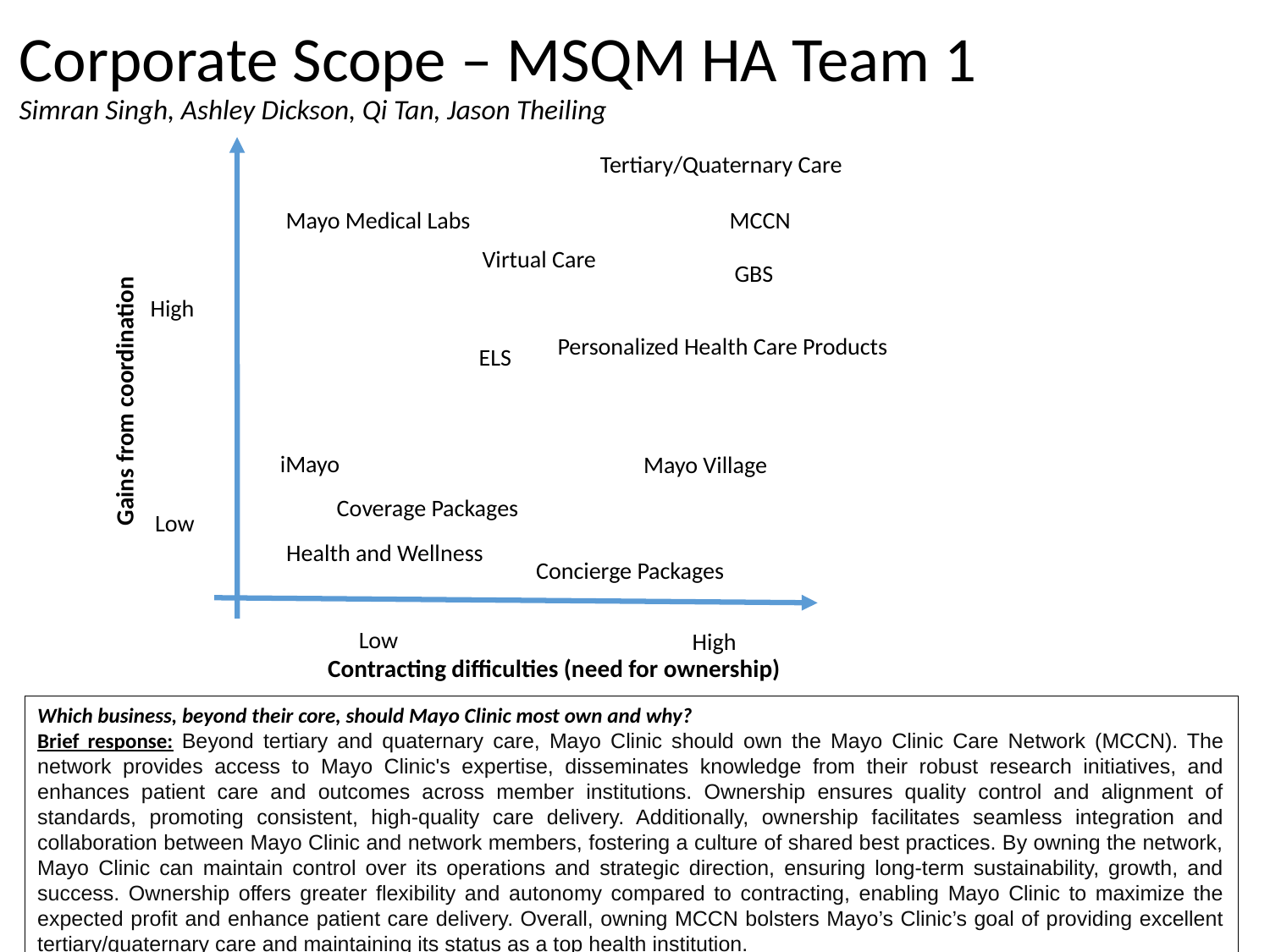

# Corporate Scope – MSQM HA Team 1 Simran Singh, Ashley Dickson, Qi Tan, Jason Theiling
Tertiary/Quaternary Care
Mayo Medical Labs
MCCN
Virtual Care
GBS
High
Personalized Health Care Products
ELS
Gains from coordination
iMayo
Mayo Village
Coverage Packages
Low
Health and Wellness
Concierge Packages
Low
High
Contracting difficulties (need for ownership)
Which business, beyond their core, should Mayo Clinic most own and why?
Brief response: Beyond tertiary and quaternary care, Mayo Clinic should own the Mayo Clinic Care Network (MCCN). The network provides access to Mayo Clinic's expertise, disseminates knowledge from their robust research initiatives, and enhances patient care and outcomes across member institutions. Ownership ensures quality control and alignment of standards, promoting consistent, high-quality care delivery. Additionally, ownership facilitates seamless integration and collaboration between Mayo Clinic and network members, fostering a culture of shared best practices. By owning the network, Mayo Clinic can maintain control over its operations and strategic direction, ensuring long-term sustainability, growth, and success. Ownership offers greater flexibility and autonomy compared to contracting, enabling Mayo Clinic to maximize the expected profit and enhance patient care delivery. Overall, owning MCCN bolsters Mayo’s Clinic’s goal of providing excellent tertiary/quaternary care and maintaining its status as a top health institution.